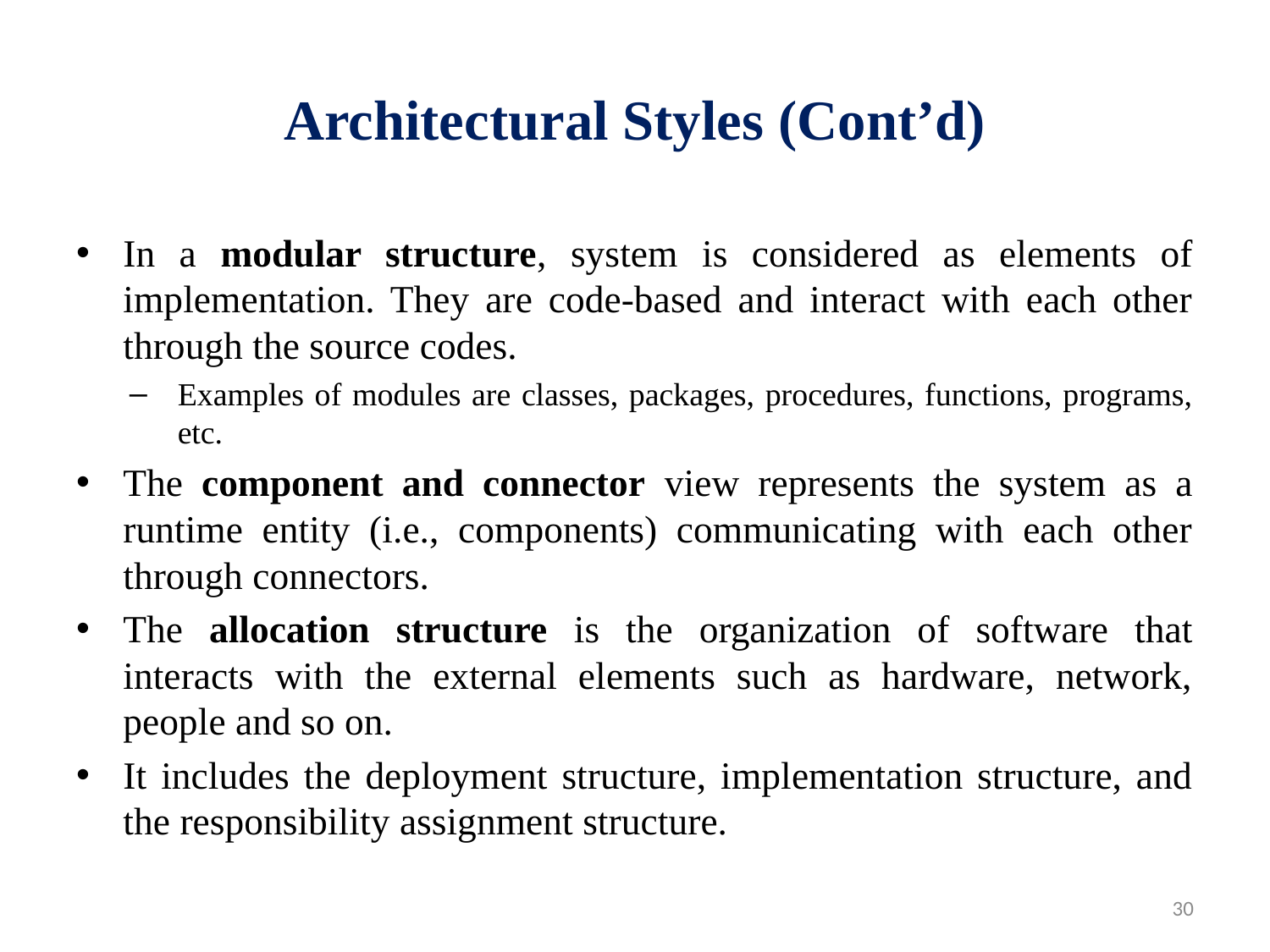

# Architectural Styles (Cont’d)
In a modular structure, system is considered as elements of implementation. They are code-based and interact with each other through the source codes.
Examples of modules are classes, packages, procedures, functions, programs, etc.
The component and connector view represents the system as a runtime entity (i.e., components) communicating with each other through connectors.
The allocation structure is the organization of software that interacts with the external elements such as hardware, network, people and so on.
It includes the deployment structure, implementation structure, and the responsibility assignment structure.
30